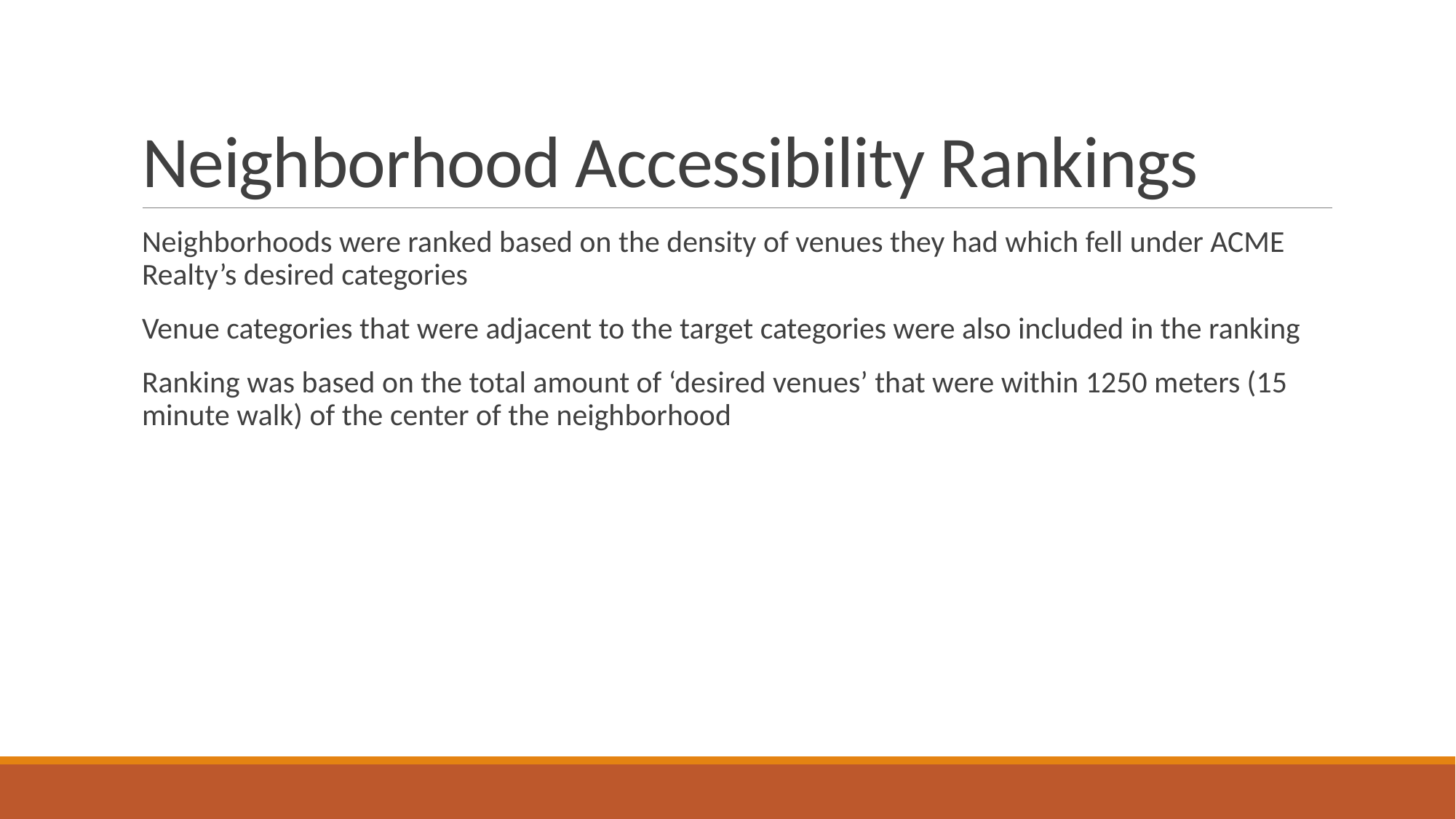

# Neighborhood Accessibility Rankings
Neighborhoods were ranked based on the density of venues they had which fell under ACME Realty’s desired categories
Venue categories that were adjacent to the target categories were also included in the ranking
Ranking was based on the total amount of ‘desired venues’ that were within 1250 meters (15 minute walk) of the center of the neighborhood